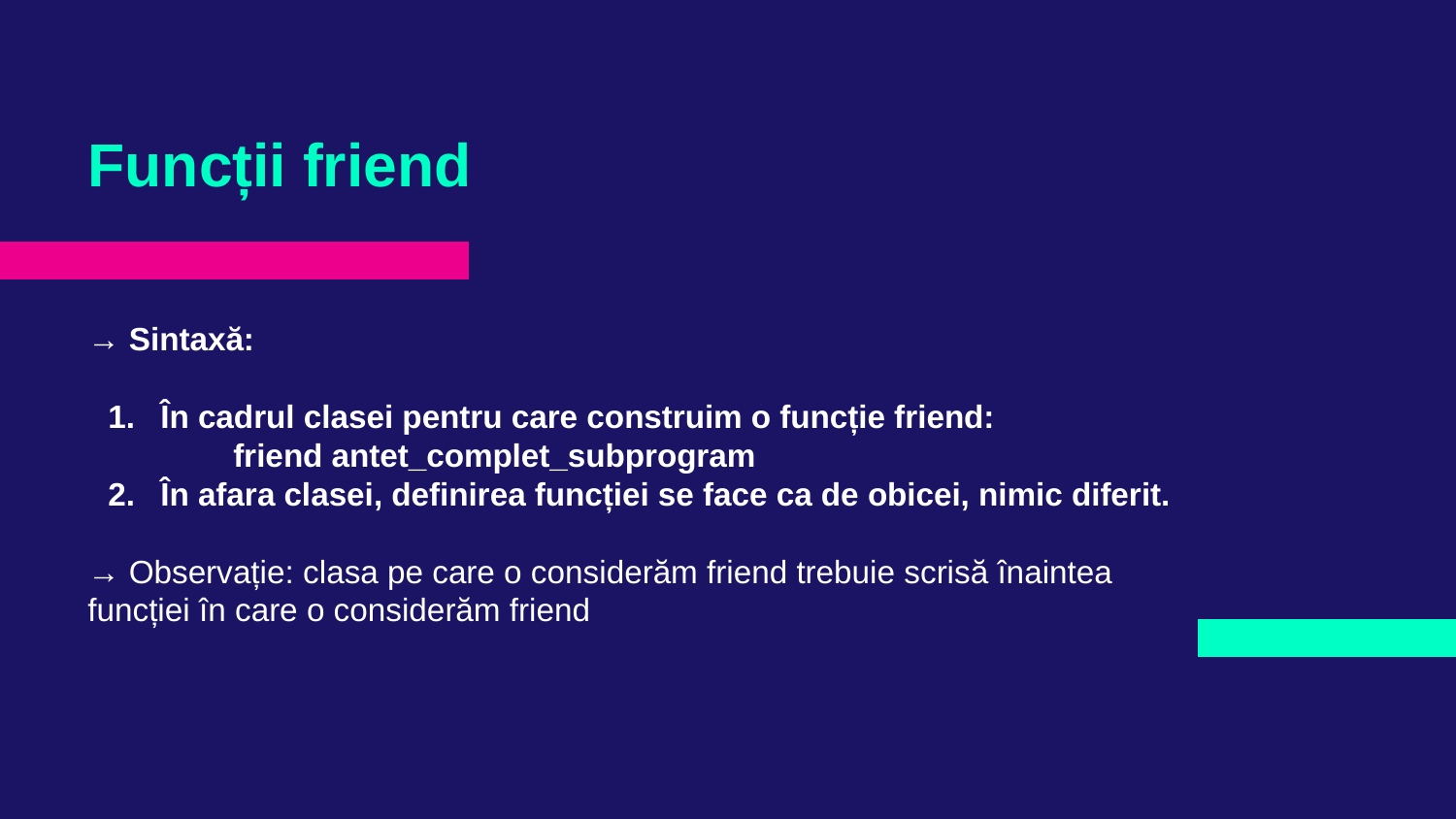

# Funcții friend
→ Sintaxă:

În cadrul clasei pentru care construim o funcție friend:
friend antet_complet_subprogram
În afara clasei, definirea funcției se face ca de obicei, nimic diferit.

→ Observație: clasa pe care o considerăm friend trebuie scrisă înaintea funcției în care o considerăm friend